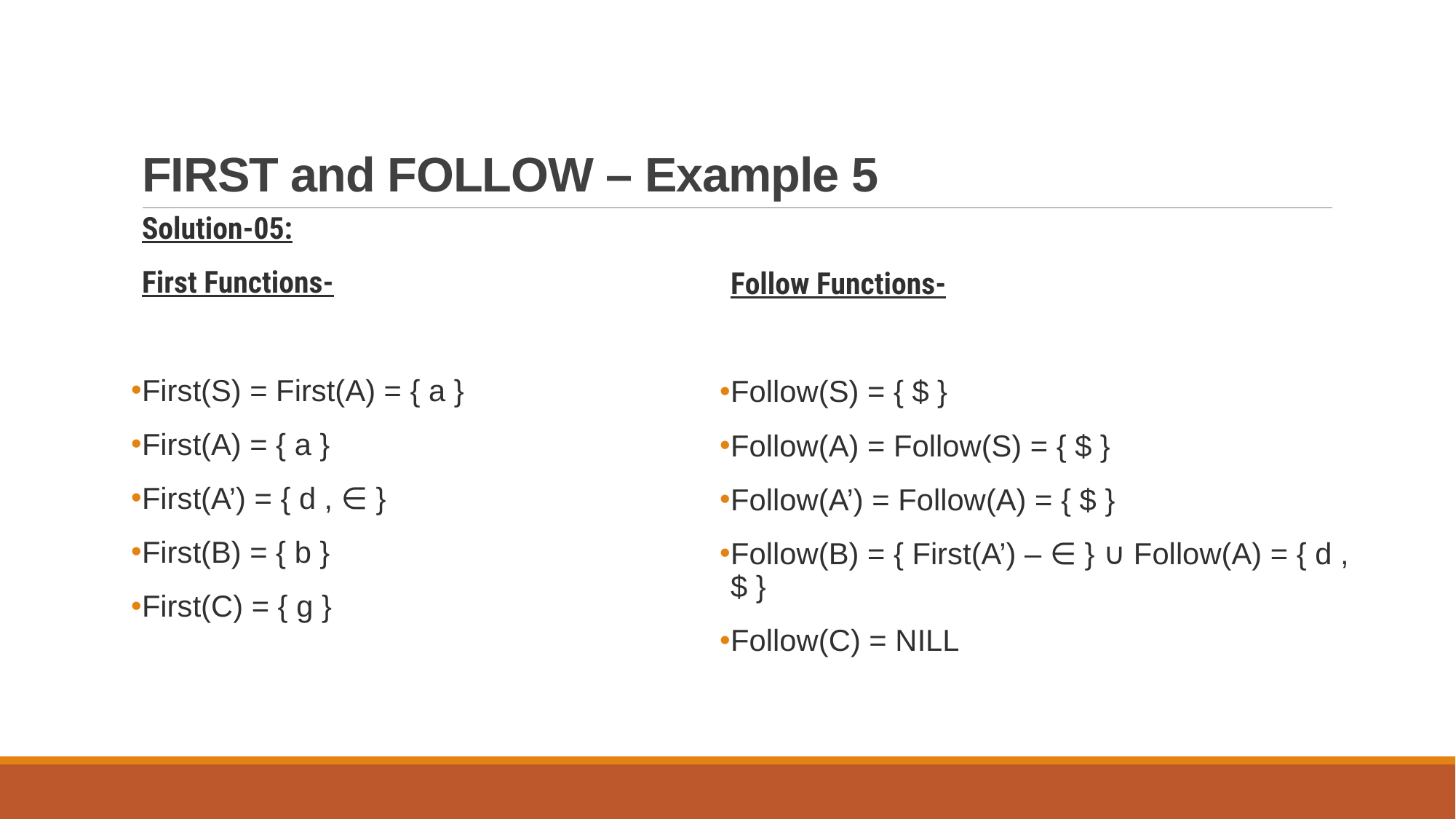

# FIRST and FOLLOW – Example 5
Solution-05:
First Functions-

First(S) = First(A) = { a }
First(A) = { a }
First(A’) = { d , ∈ }
First(B) = { b }
First(C) = { g }

Follow Functions-

Follow(S) = { $ }
Follow(A) = Follow(S) = { $ }
Follow(A’) = Follow(A) = { $ }
Follow(B) = { First(A’) – ∈ } ∪ Follow(A) = { d , $ }
Follow(C) = NILL